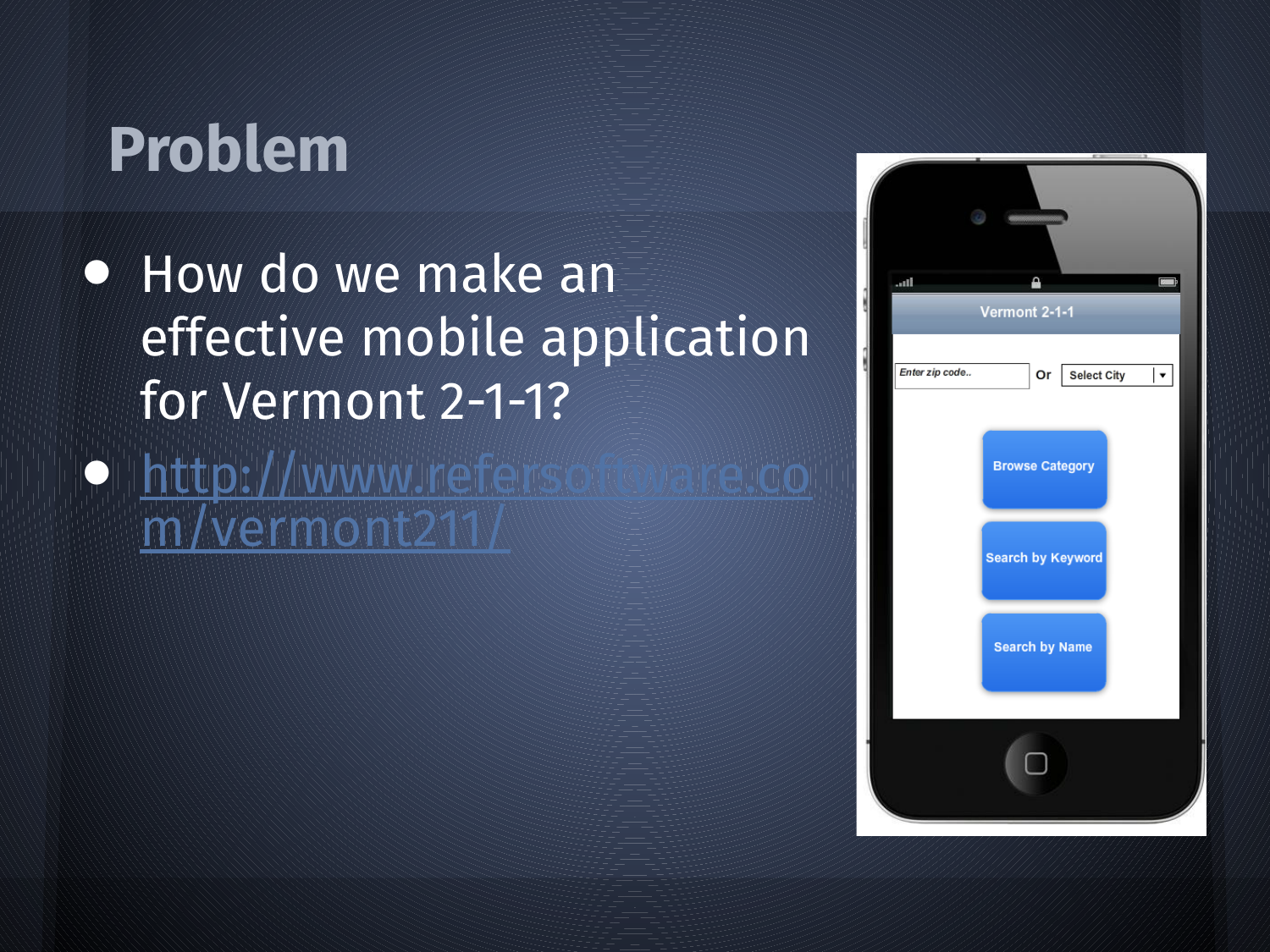

# Problem

How do we make an effective mobile application for Vermont 2-1-1?
http://www.refersoftware.com/vermont211/